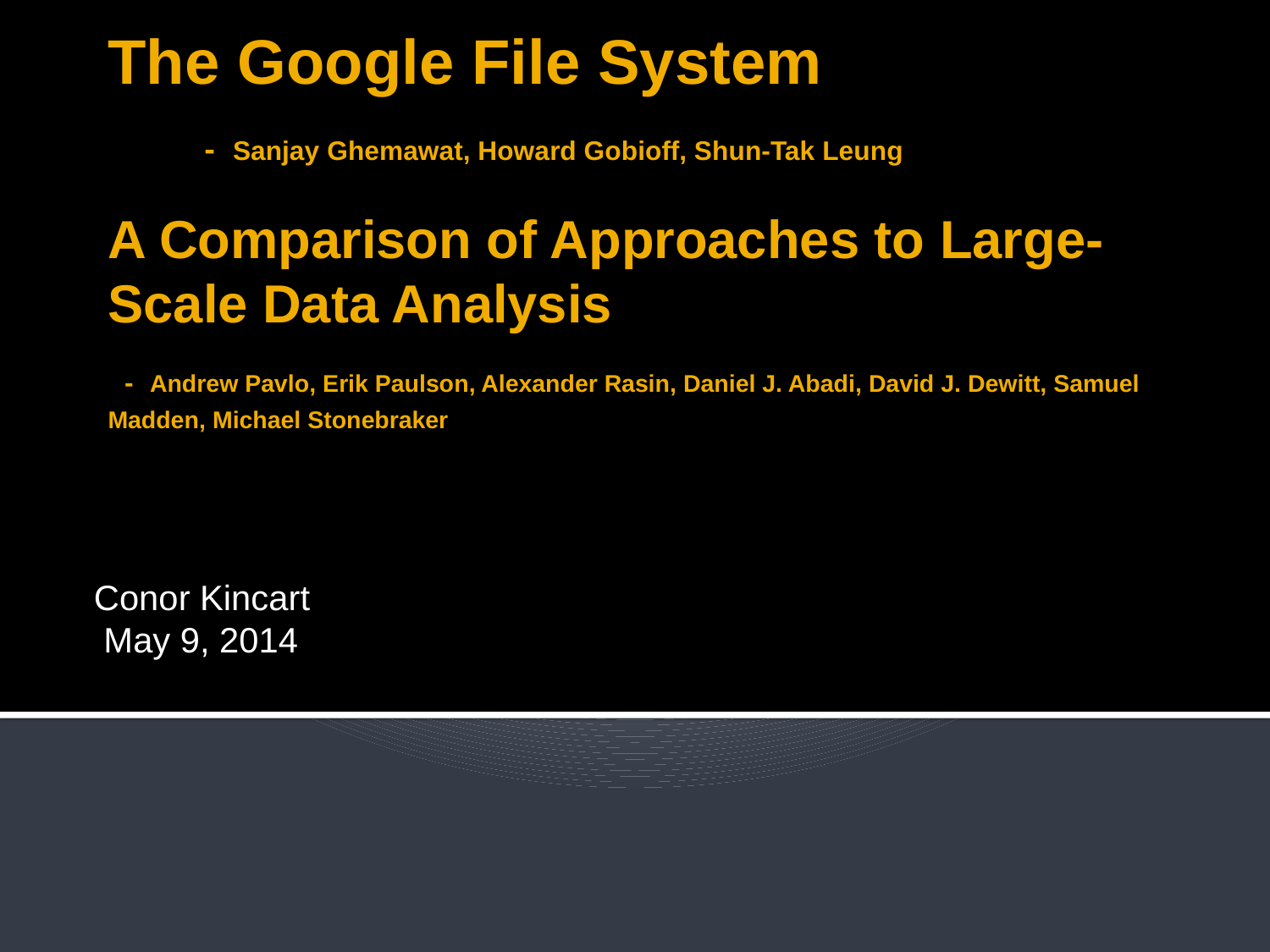

# The Google File System - Sanjay Ghemawat, Howard Gobioff, Shun-Tak Leung A Comparison of Approaches to Large-Scale Data Analysis - Andrew Pavlo, Erik Paulson, Alexander Rasin, Daniel J. Abadi, David J. Dewitt, Samuel Madden, Michael Stonebraker
Conor Kincart
 May 9, 2014